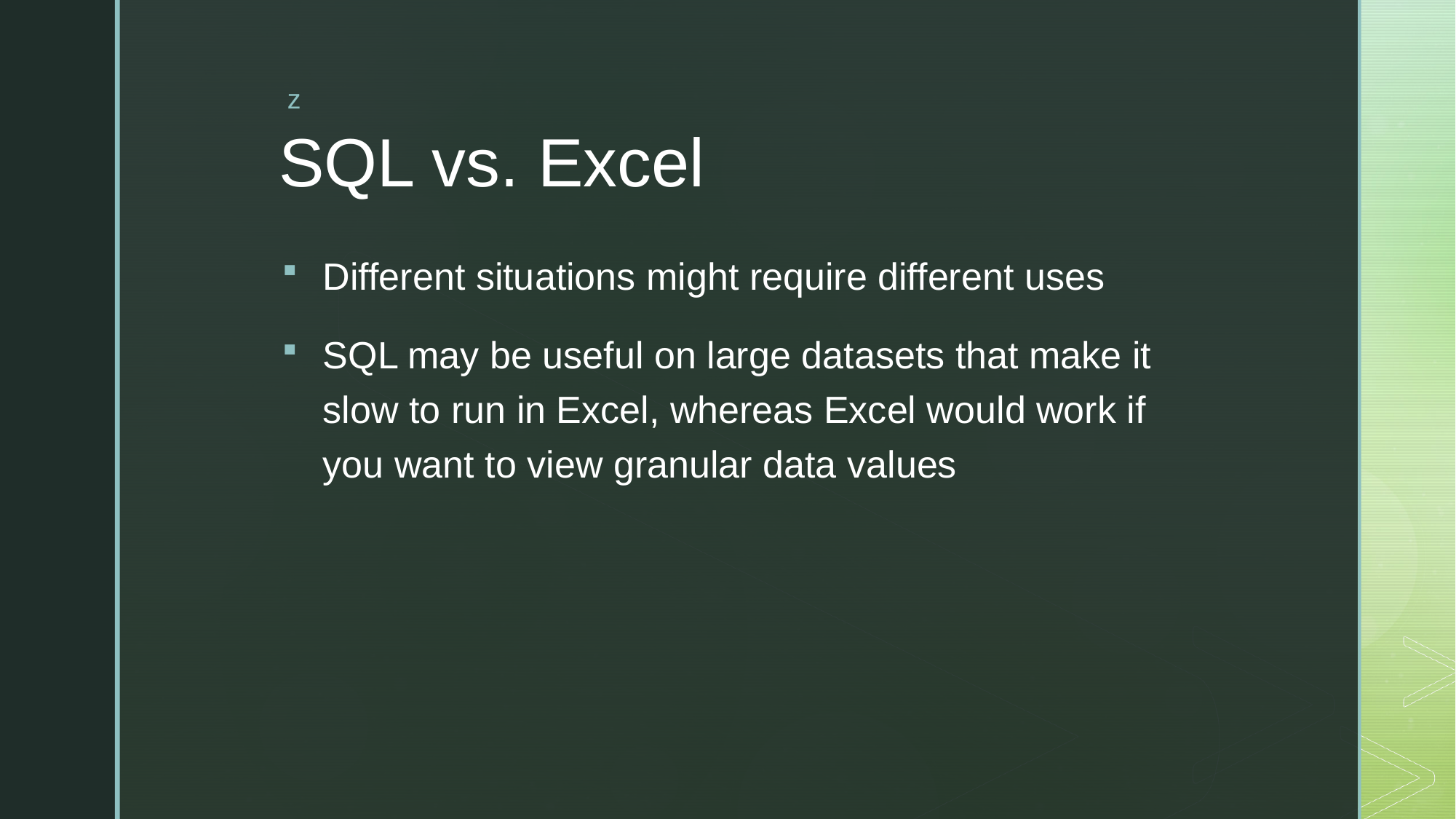

# SQL vs. Excel
Different situations might require different uses
SQL may be useful on large datasets that make it slow to run in Excel, whereas Excel would work if you want to view granular data values